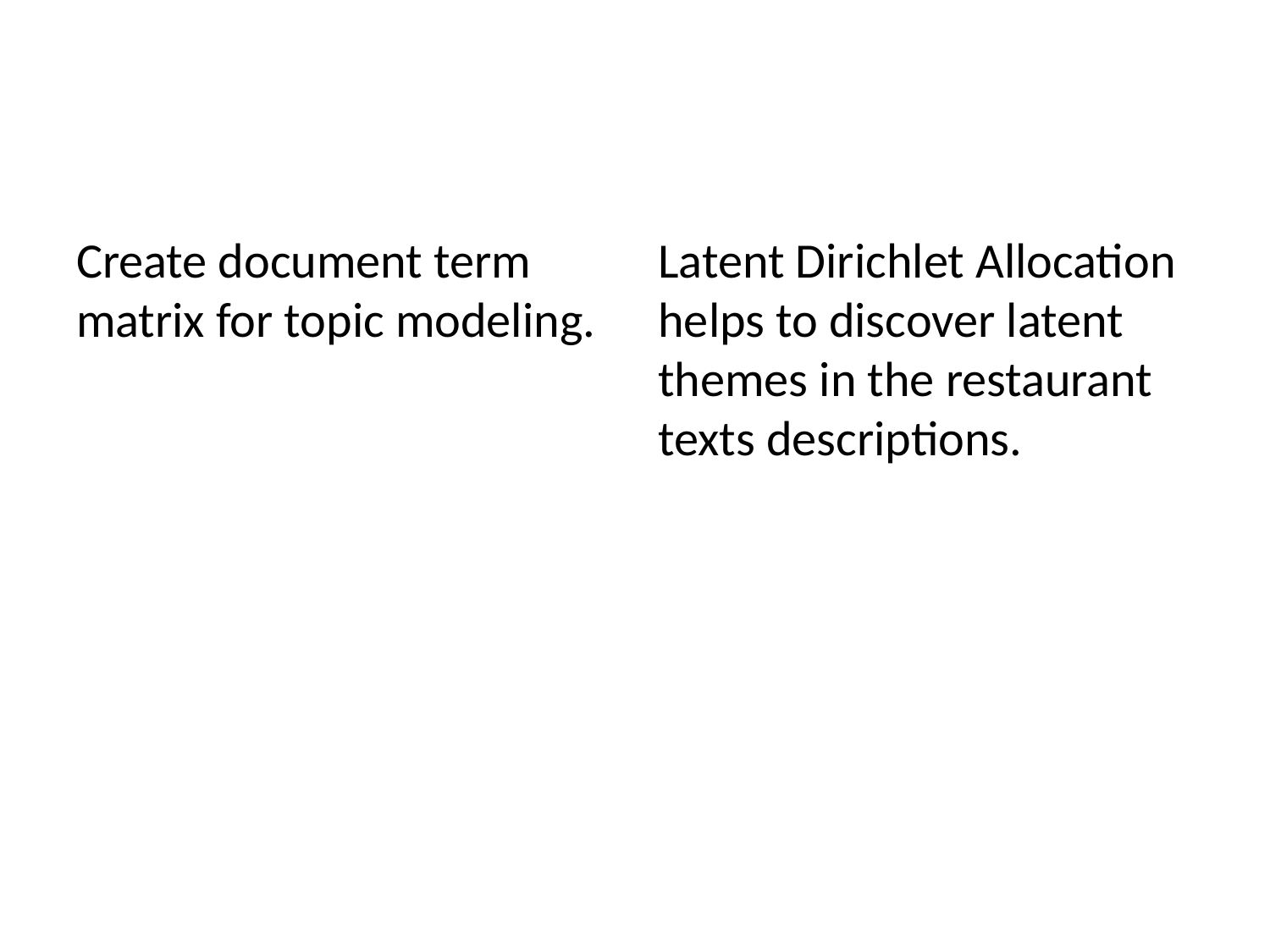

Create document term matrix for topic modeling.
Latent Dirichlet Allocation helps to discover latent themes in the restaurant texts descriptions.